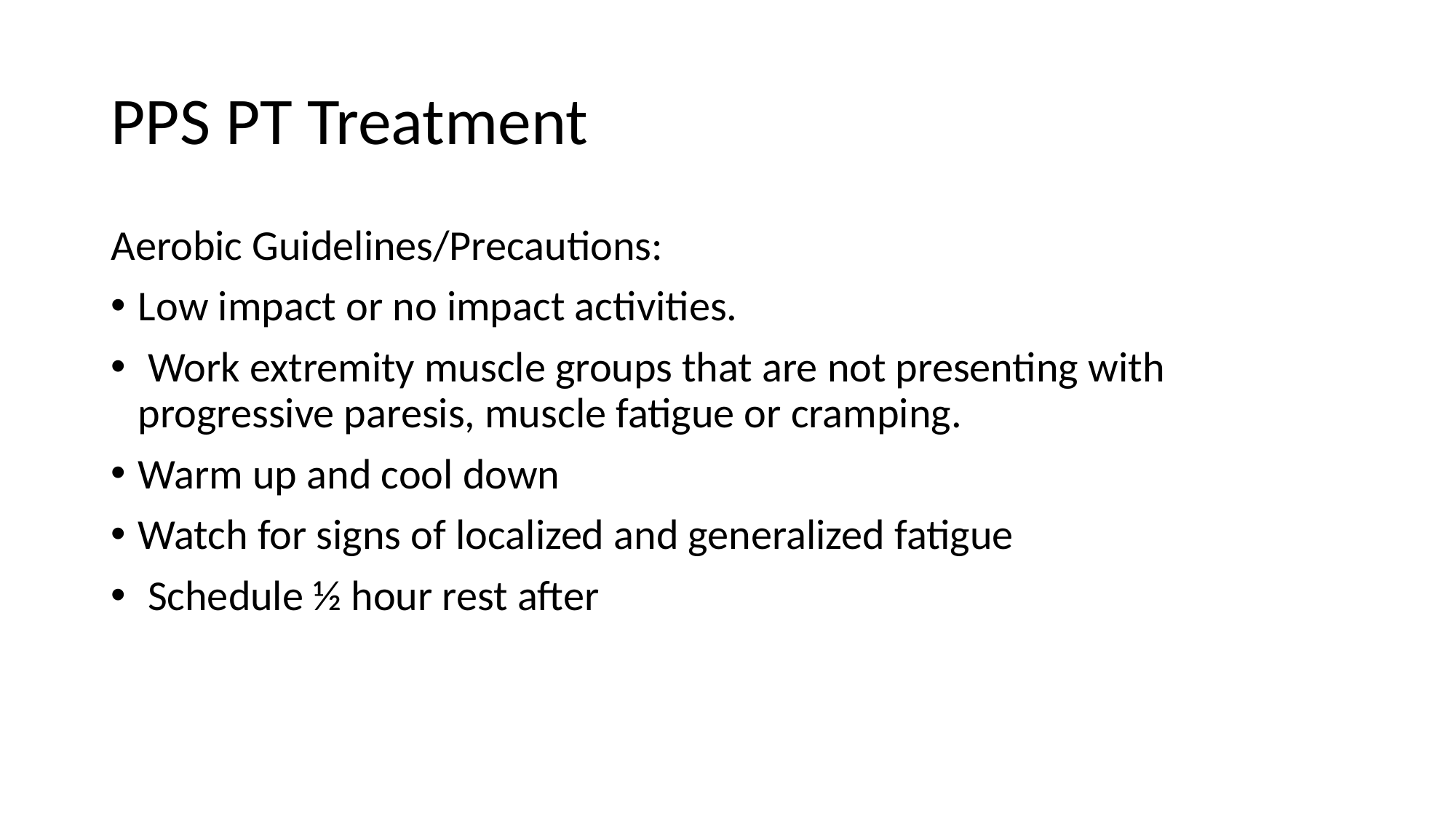

# PPS PT Treatment
Aerobic Guidelines/Precautions:
Low impact or no impact activities.
 Work extremity muscle groups that are not presenting with progressive paresis, muscle fatigue or cramping.
Warm up and cool down
Watch for signs of localized and generalized fatigue
 Schedule ½ hour rest after